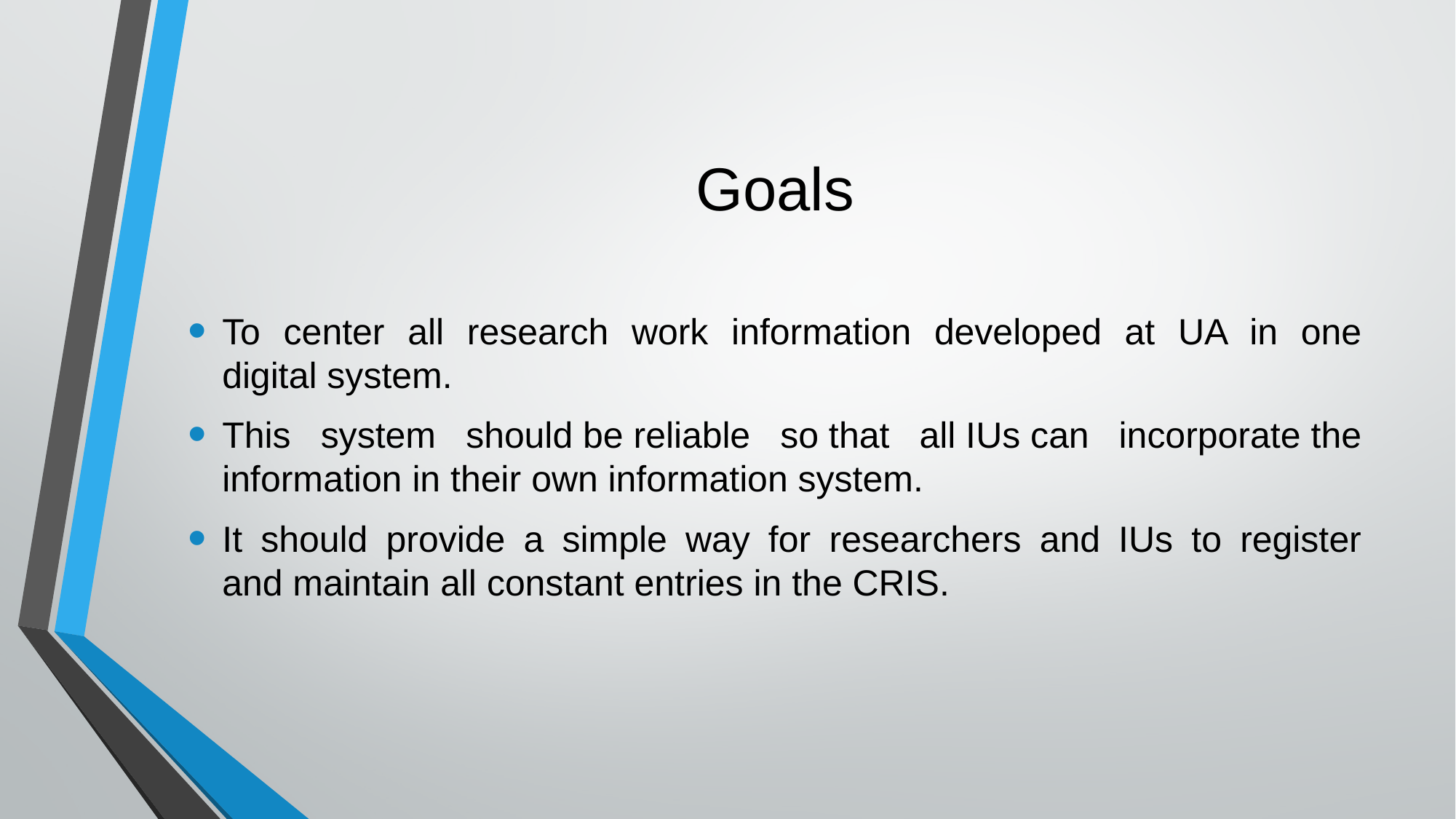

# Goals
To center all research work information developed at UA in one digital system.
This system should be reliable so that all IUs can incorporate the information in their own information system.
It should provide a simple way for researchers and IUs to register and maintain all constant entries in the CRIS.